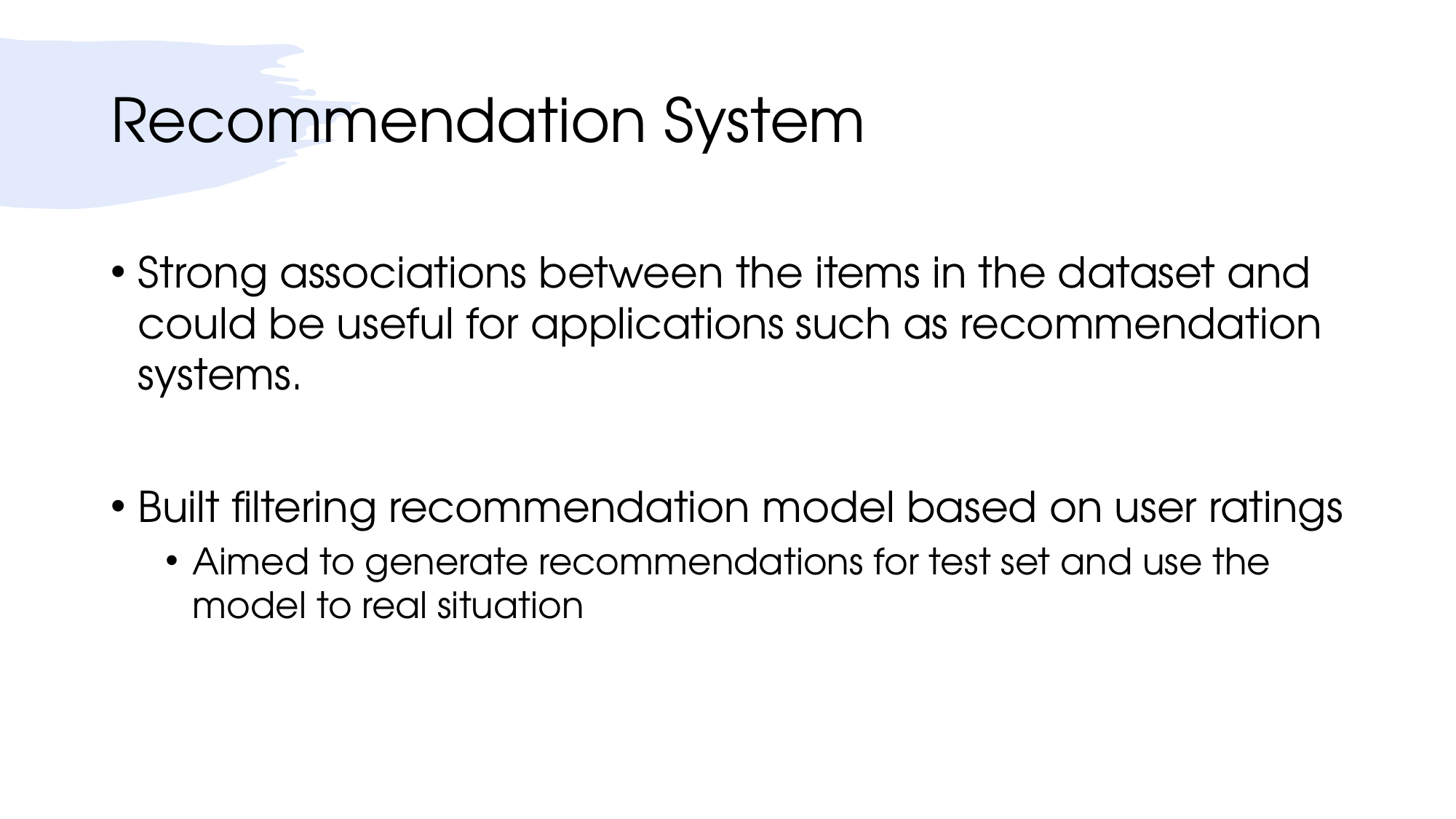

# Recommendation System
Strong associations between the items in the dataset and could be useful for applications such as recommendation systems.

Built filtering recommendation model based on user ratings
Aimed to generate recommendations for test set and use the model to real situation